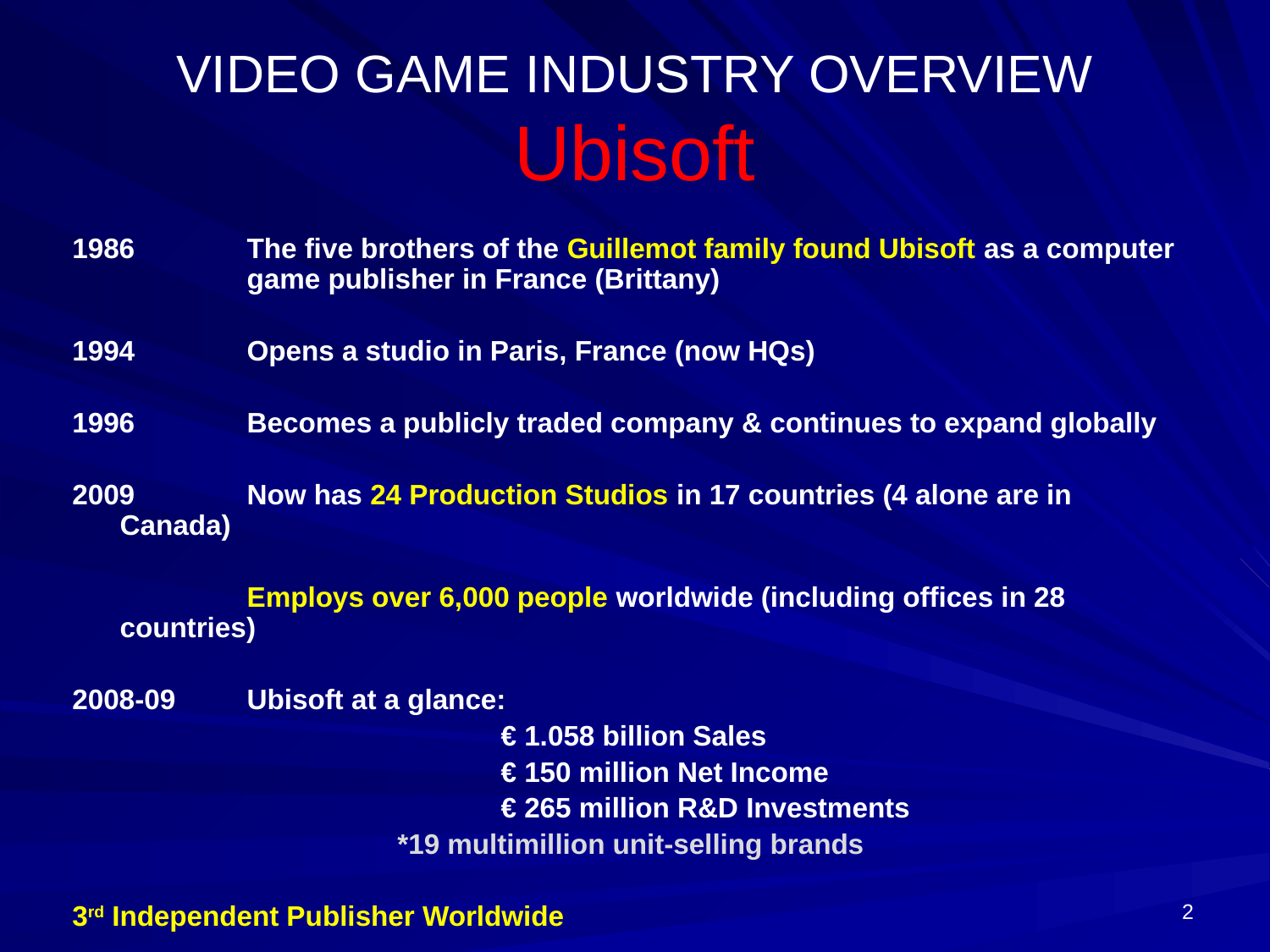

# VIDEO GAME INDUSTRY OVERVIEW Ubisoft

1986	The five brothers of the Guillemot family found Ubisoft as a computer 	game publisher in France (Brittany)

1994	Opens a studio in Paris, France (now HQs)

1996	Becomes a publicly traded company & continues to expand globally

2009	Now has 24 Production Studios in 17 countries (4 alone are in Canada)

		Employs over 6,000 people worldwide (including offices in 28 countries)

2008-09	Ubisoft at a glance:
				€ 1.058 billion Sales
				€ 150 million Net Income
				€ 265 million R&D Investments
*19 multimillion unit-selling brands

3rd Independent Publisher Worldwide
2